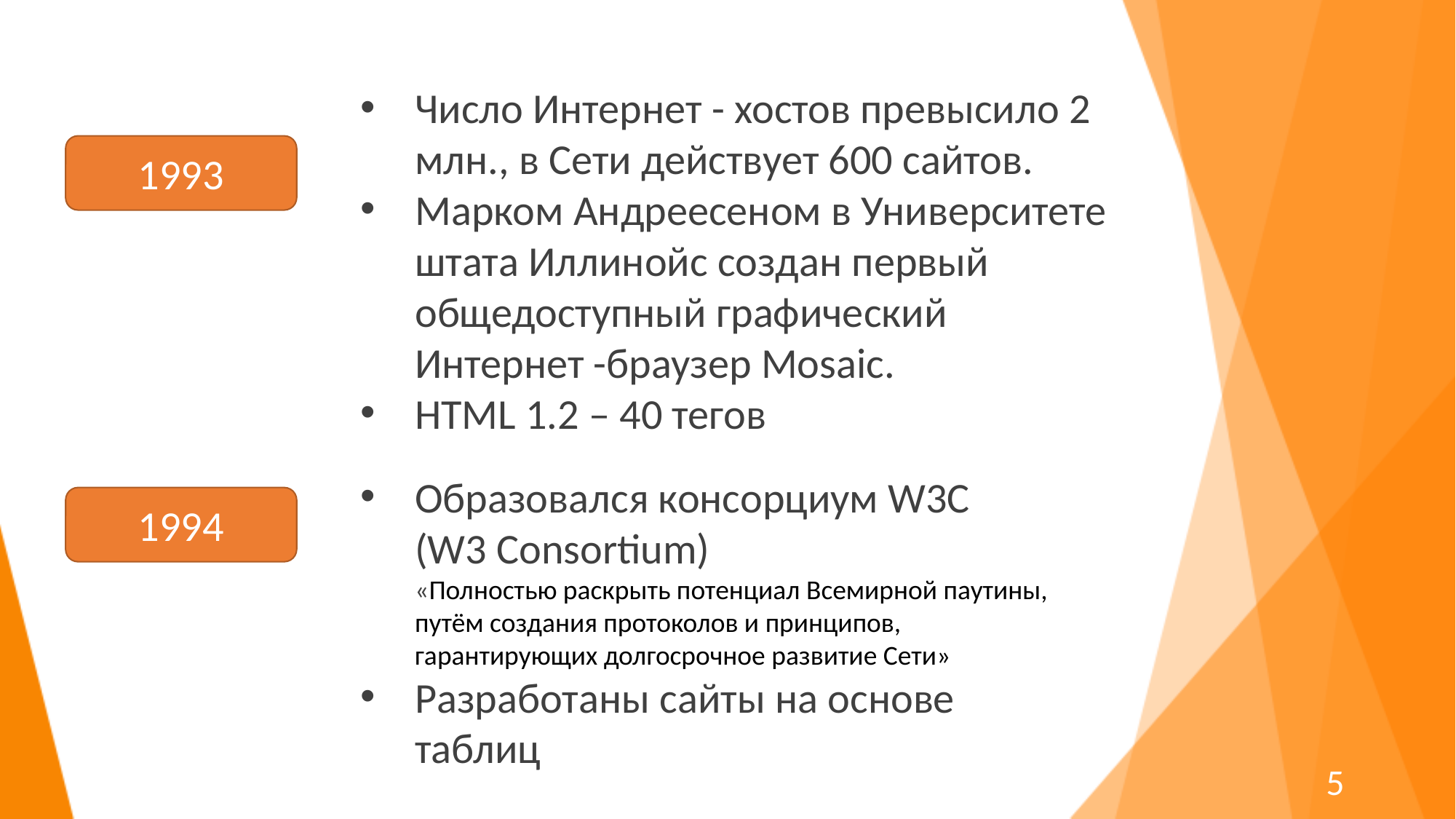

Число Интернет - хостов превысило 2 млн., в Сети действует 600 сайтов.
Марком Андреесеном в Университете штата Иллинойс создан первый общедоступный графический
Интернет -браузер Mosaic.
HTML 1.2 – 40 тегов
1993
Образовался консорциум W3C
(W3 Consortium)
«Полностью раскрыть потенциал Всемирной паутины, путём создания протоколов и принципов, гарантирующих долгосрочное развитие Сети»
Разработаны сайты на основе таблиц
1994
5